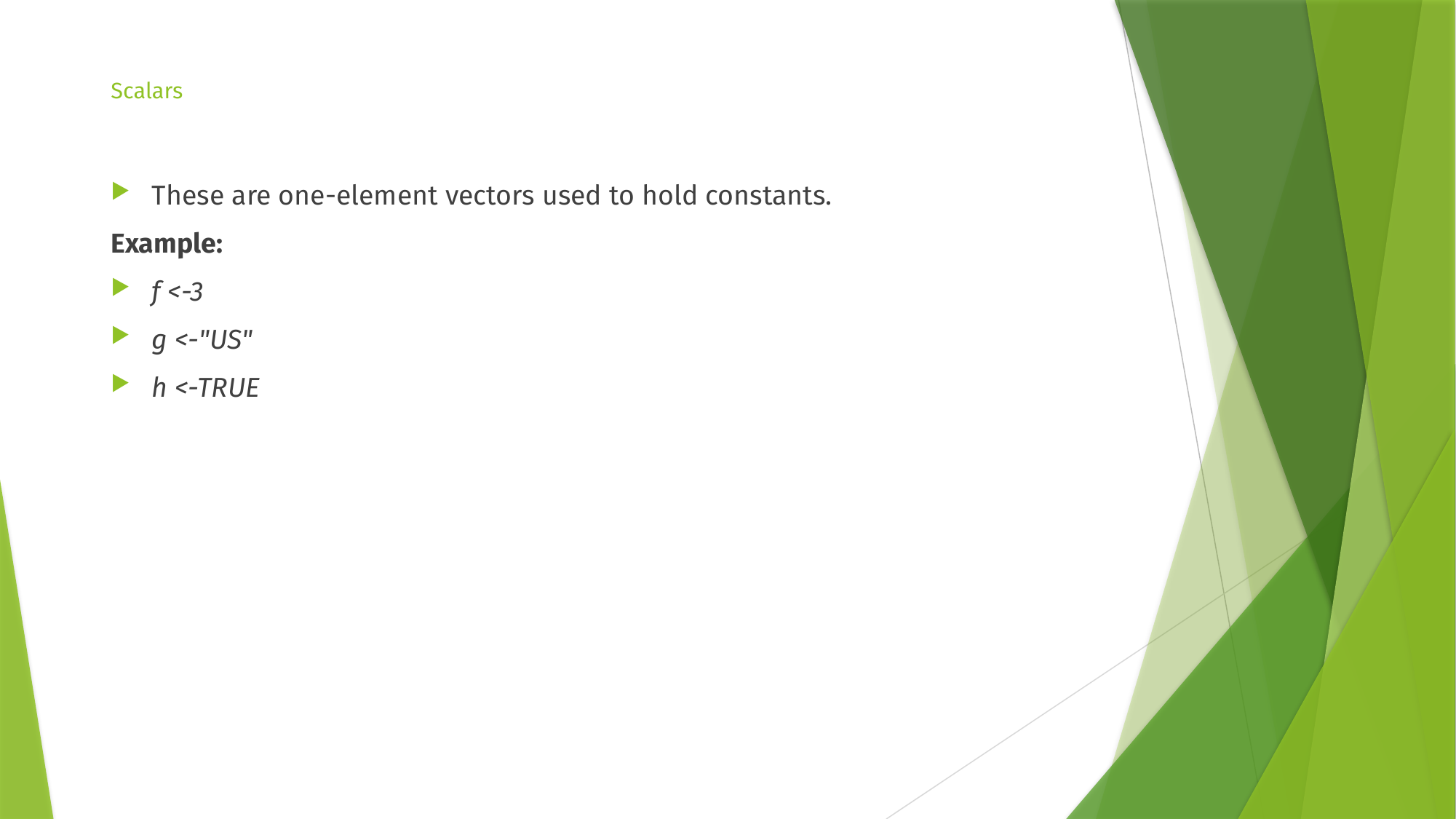

# Scalars
These are one-element vectors used to hold constants.
Example:
f <-3
g <-"US"
h <-TRUE